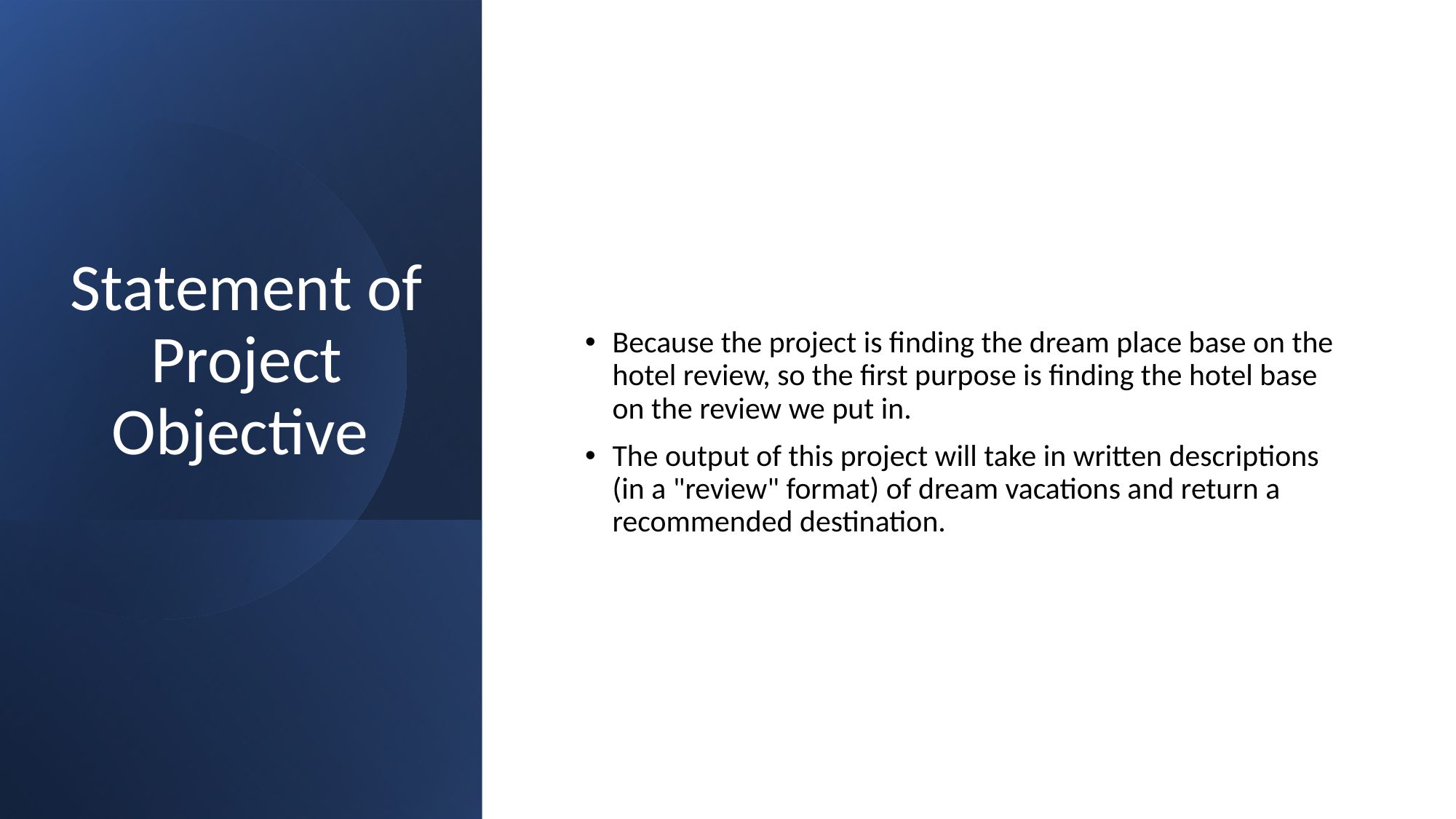

# Statement of Project Objective
Types
Because the project is finding the dream place base on the hotel review, so the first purpose is finding the hotel base on the review we put in.
The output of this project will take in written descriptions (in a "review" format) of dream vacations and return a recommended destination.